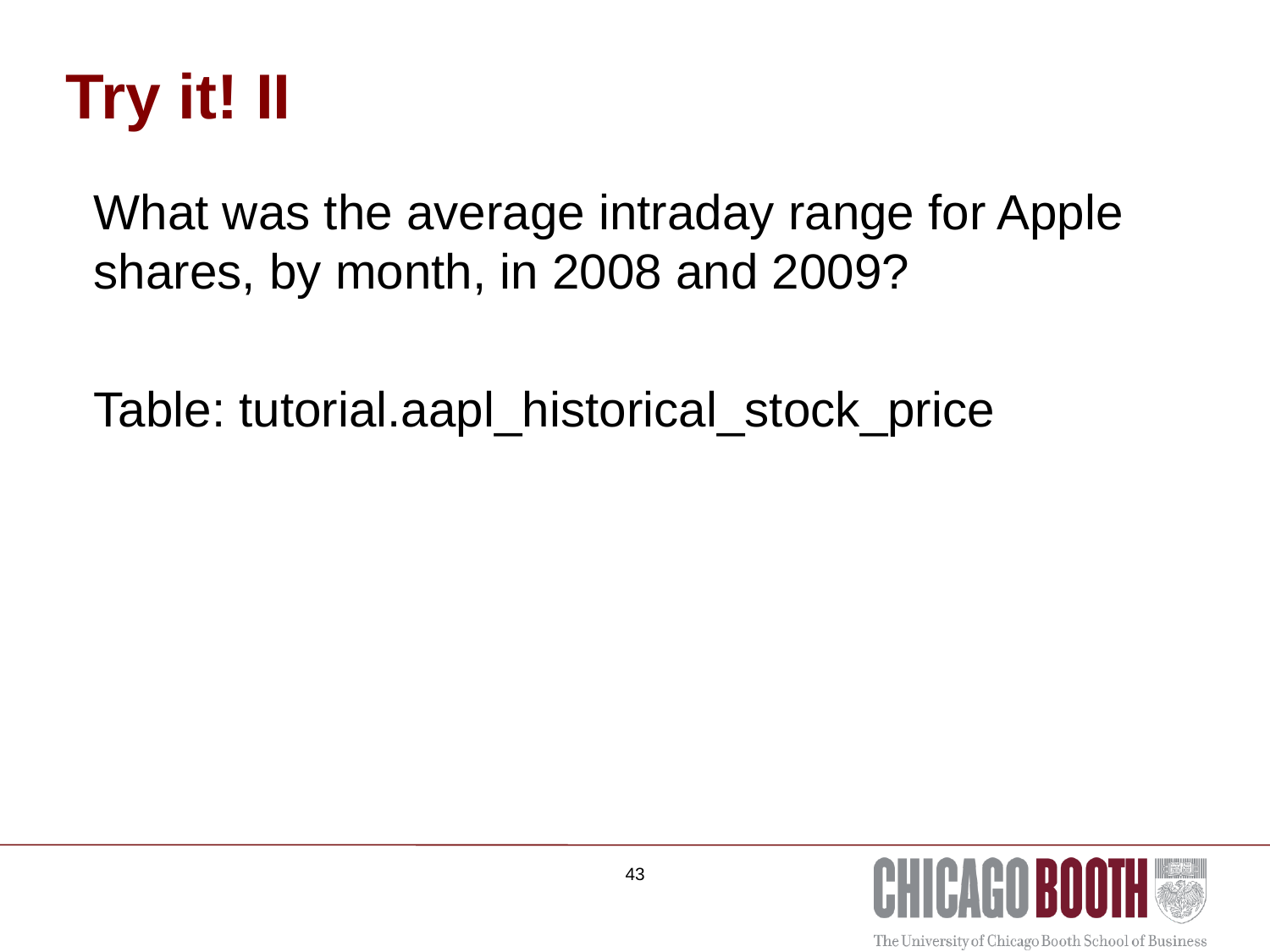

# Try it! II
What was the average intraday range for Apple shares, by month, in 2008 and 2009?

Table: tutorial.aapl_historical_stock_price

43